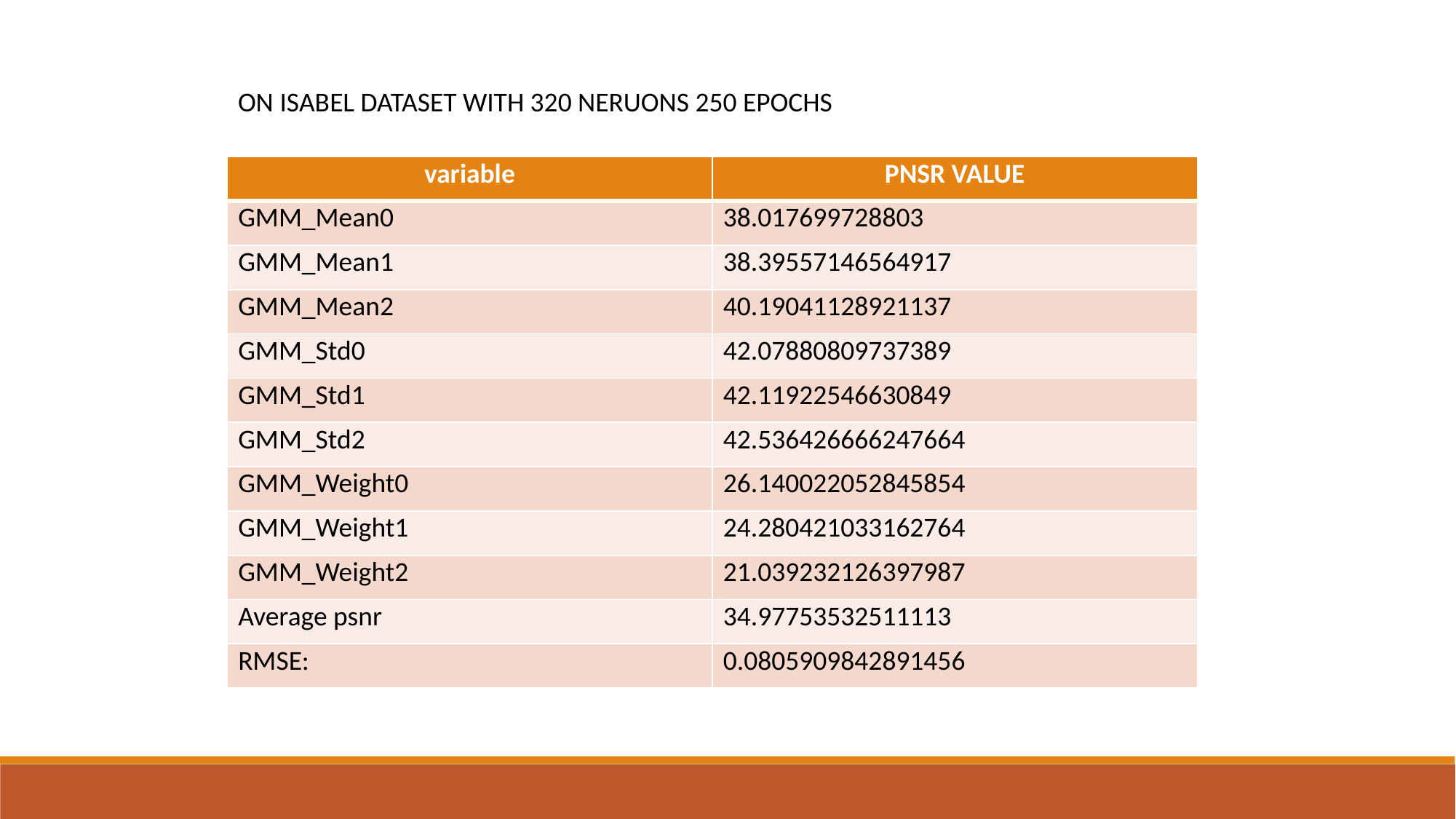

ON ISABEL DATASET WITH 320 NERUONS 250 EPOCHS
| variable | PNSR VALUE |
| --- | --- |
| GMM\_Mean0 | 38.017699728803 |
| GMM\_Mean1 | 38.39557146564917 |
| GMM\_Mean2 | 40.19041128921137 |
| GMM\_Std0 | 42.07880809737389 |
| GMM\_Std1 | 42.11922546630849 |
| GMM\_Std2 | 42.536426666247664 |
| GMM\_Weight0 | 26.140022052845854 |
| GMM\_Weight1 | 24.280421033162764 |
| GMM\_Weight2 | 21.039232126397987 |
| Average psnr | 34.97753532511113 |
| RMSE: | 0.0805909842891456 |